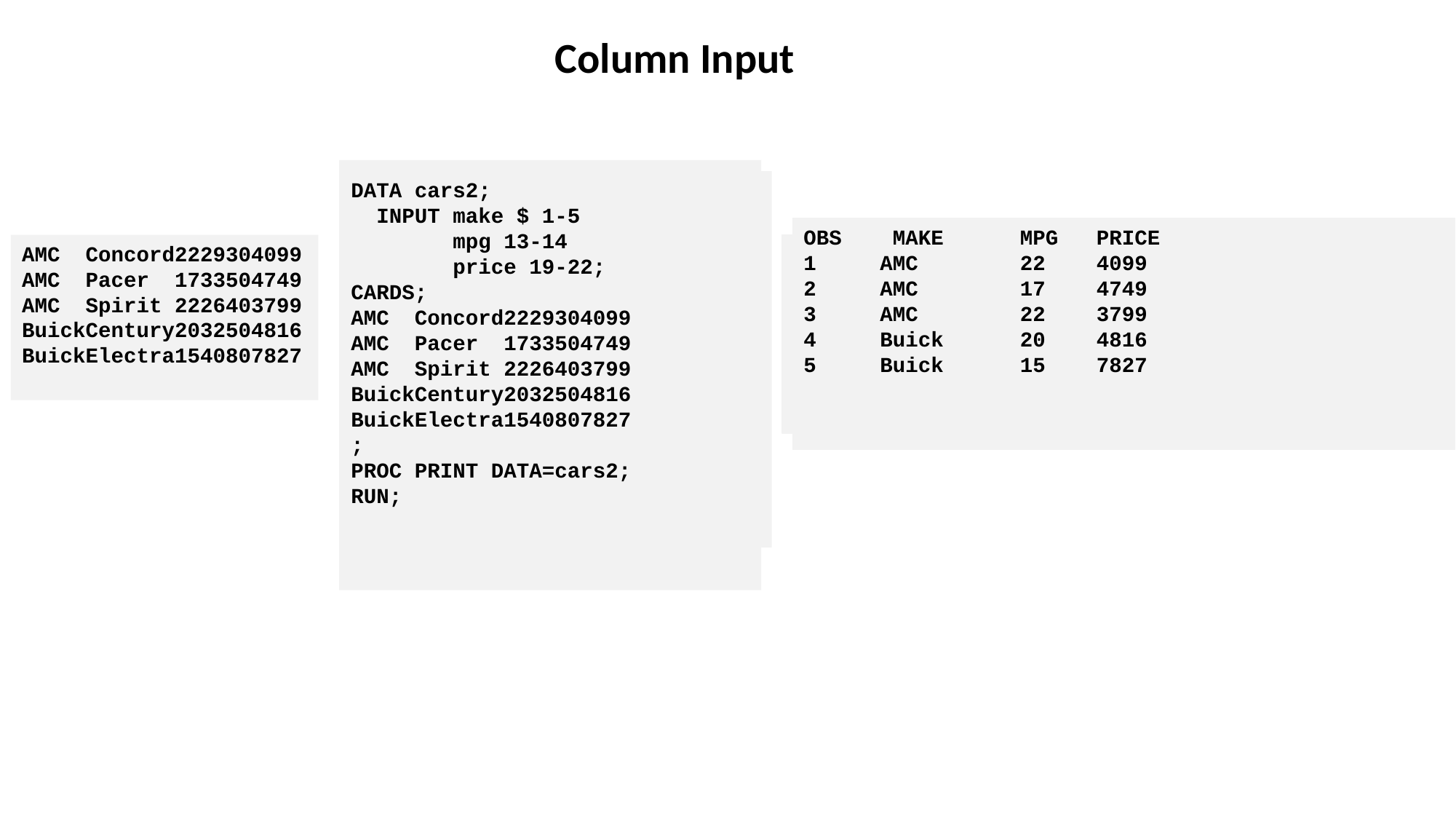

Column Input

DATA cars2;
  INPUT make $ 1-5
        model $ 6-12
        mpg 13-14
        weight 15-18
        price 19-22;
CARDS;
AMC  Concord2229304099
AMC  Pacer  1733504749
AMC  Spirit 2226403799
BuickCentury2032504816
BuickElectra1540807827
;
PROC PRINT DATA=cars2;
RUN;

DATA cars2;
  INPUT make $ 1-5
        mpg 13-14
        price 19-22;
CARDS;
AMC  Concord2229304099
AMC  Pacer  1733504749
AMC  Spirit 2226403799
BuickCentury2032504816
BuickElectra1540807827
;
PROC PRINT DATA=cars2;
RUN;

OBS    MAKE      MPG   PRICE
1     AMC        22    4099
2     AMC        17    4749
3     AMC        22    3799
4     Buick      20    4816
5     Buick      15    7827

AMC  Concord2229304099
AMC  Pacer  1733504749
AMC  Spirit 2226403799
BuickCentury2032504816
BuickElectra1540807827

OBS    MAKE      MODEL     MPG    WEIGHT    PRICE
1     AMC      Concord     22     2930      4099
2     AMC      Pacer       17     3350      4749
3     AMC      Spirit      22     2640      3799
4     Buick    Century     20     3250      4816
5     Buick    Electra     15     4080      7827